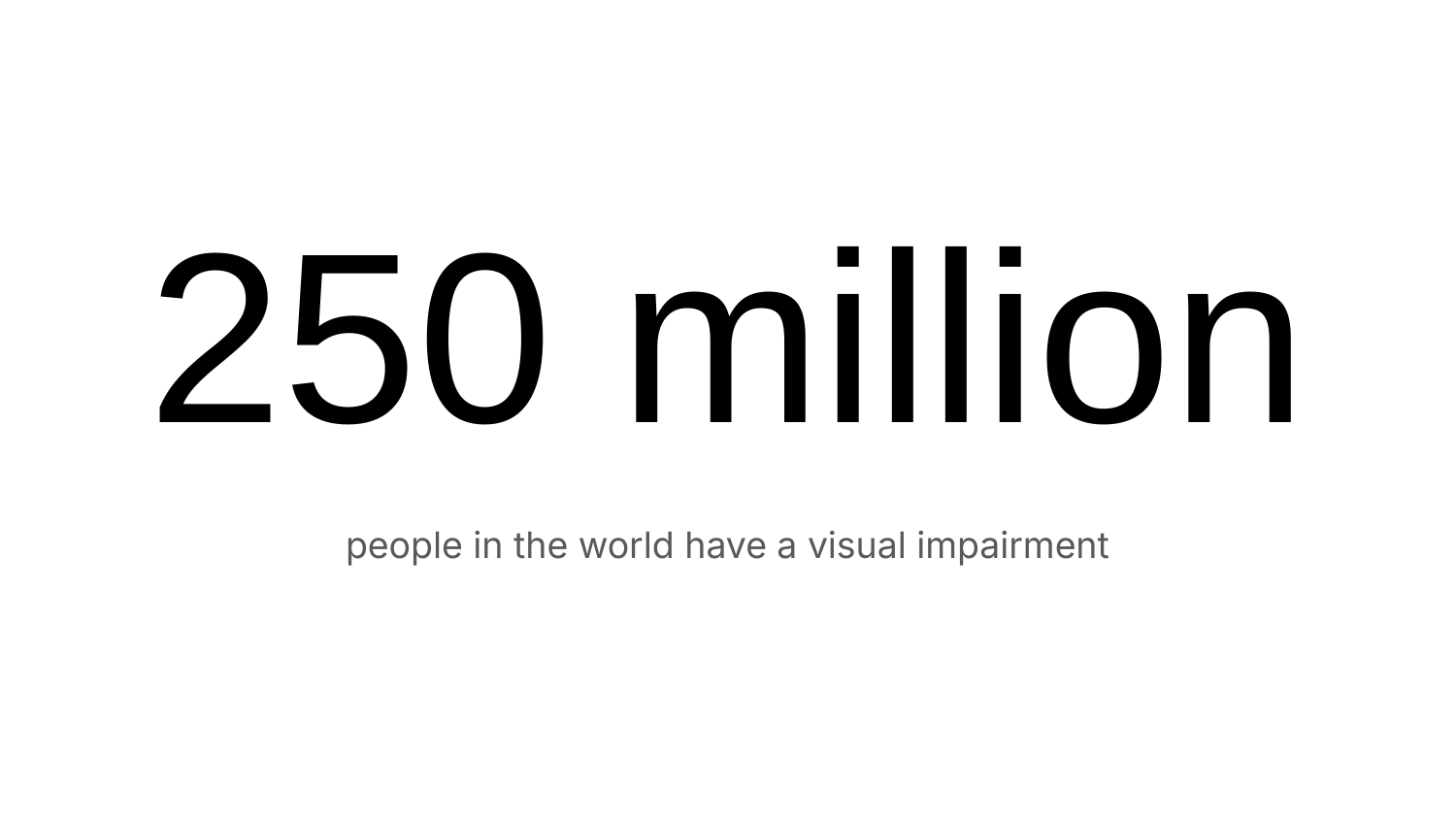

# 250 million
people in the world have a visual impairment